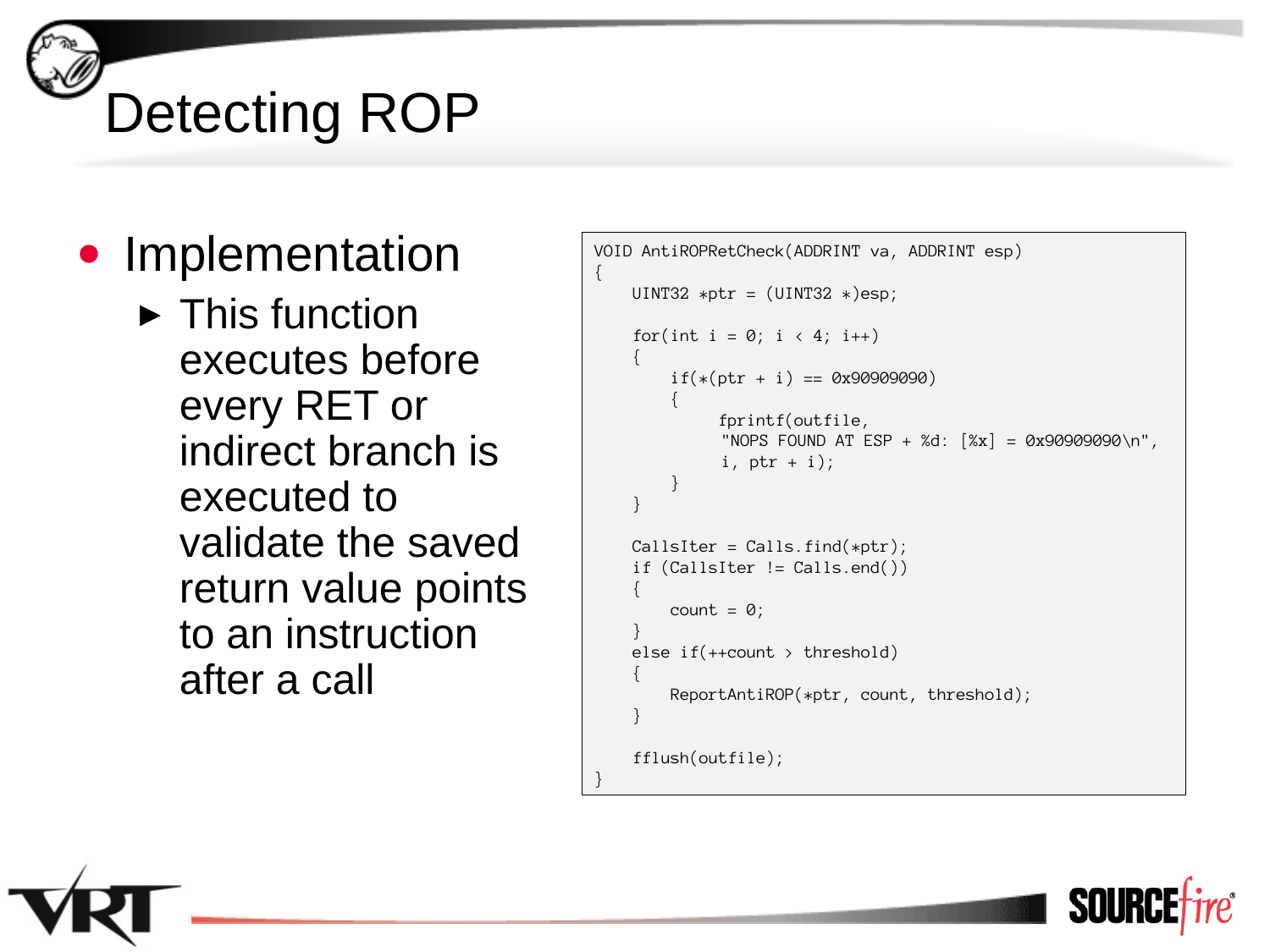

# Detecting ROP
Implementation
This function executes before every RET or indirect branch is executed to validate the saved return value points to an instruction after a call
VOID AntiROPRetCheck(ADDRINT va, ADDRINT esp)
{
    UINT32 *ptr = (UINT32 *)esp;

    for(int i = 0; i < 4; i++)
    {
        if(*(ptr + i) == 0x90909090)
        {
             fprintf(outfile,
	"NOPS FOUND AT ESP + %d: [%x] = 0x90909090\n",
	i, ptr + i);
        }
    }

    CallsIter = Calls.find(*ptr);
    if (CallsIter != Calls.end())
    {
        count = 0;
    }
    else if(++count > threshold)
    {
        ReportAntiROP(*ptr, count, threshold);
    }

    fflush(outfile);
}